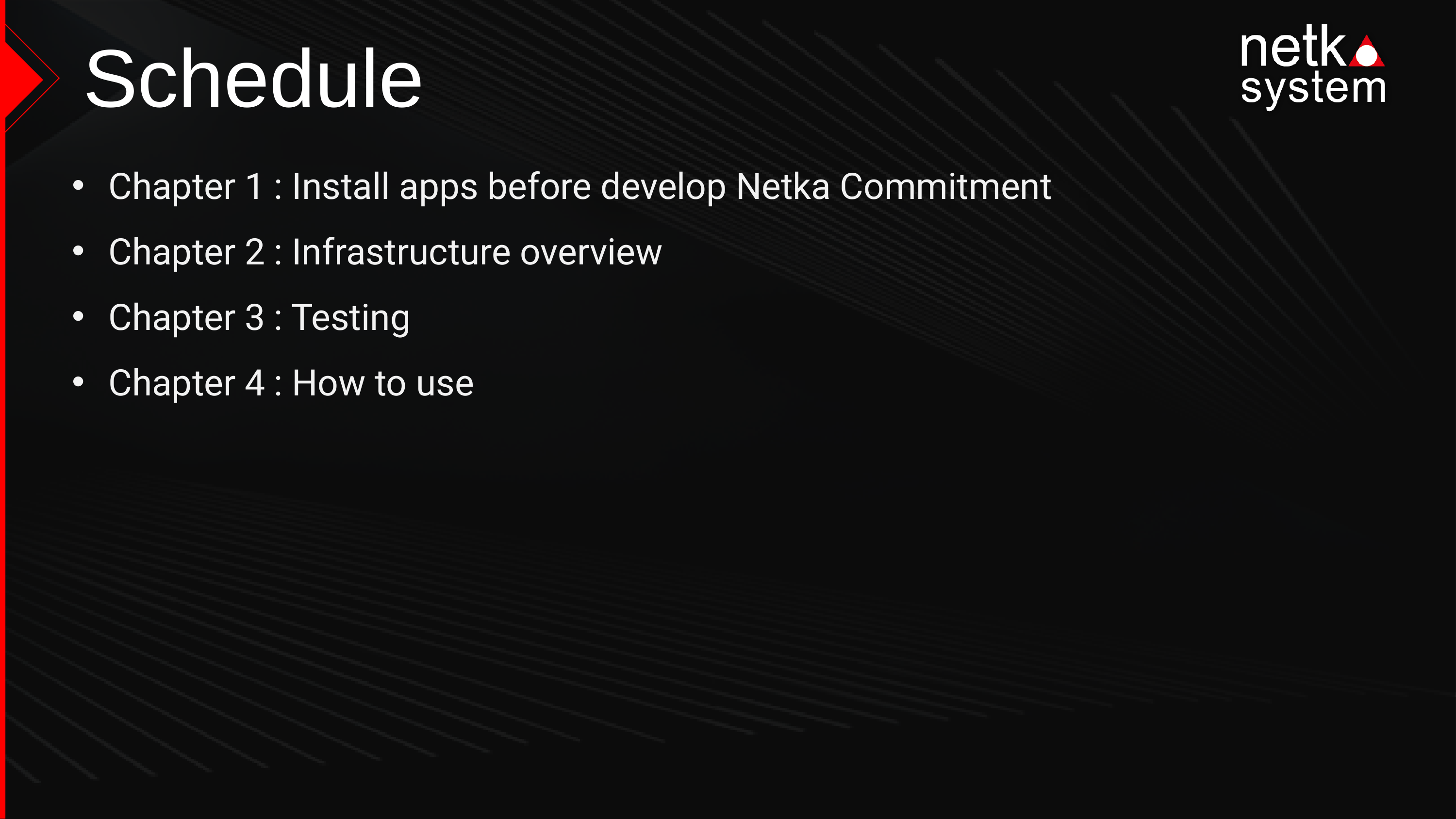

# Schedule
Chapter 1 : Install apps before develop Netka Commitment
Chapter 2 : Infrastructure overview
Chapter 3 : Testing
Chapter 4 : How to use